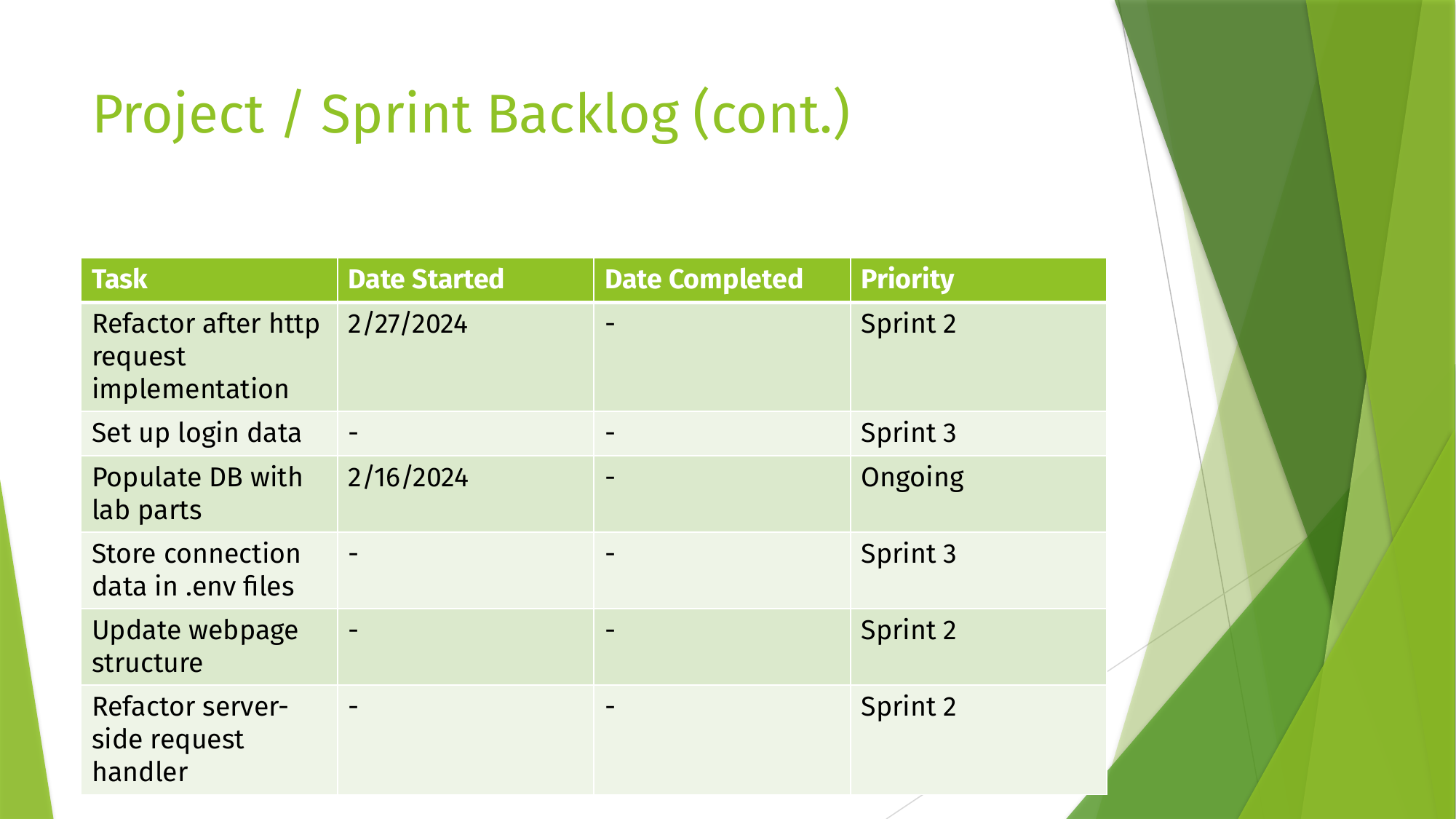

# Project / Sprint Backlog (cont.)
| Task | Date Started | Date Completed | Priority |
| --- | --- | --- | --- |
| Refactor after http request implementation | 2/27/2024 | - | Sprint 2 |
| Set up login data | - | - | Sprint 3 |
| Populate DB with lab parts | 2/16/2024 | - | Ongoing |
| Store connection data in .env files | - | - | Sprint 3 |
| Update webpage structure | - | - | Sprint 2 |
| Refactor server-side request handler | - | - | Sprint 2 |